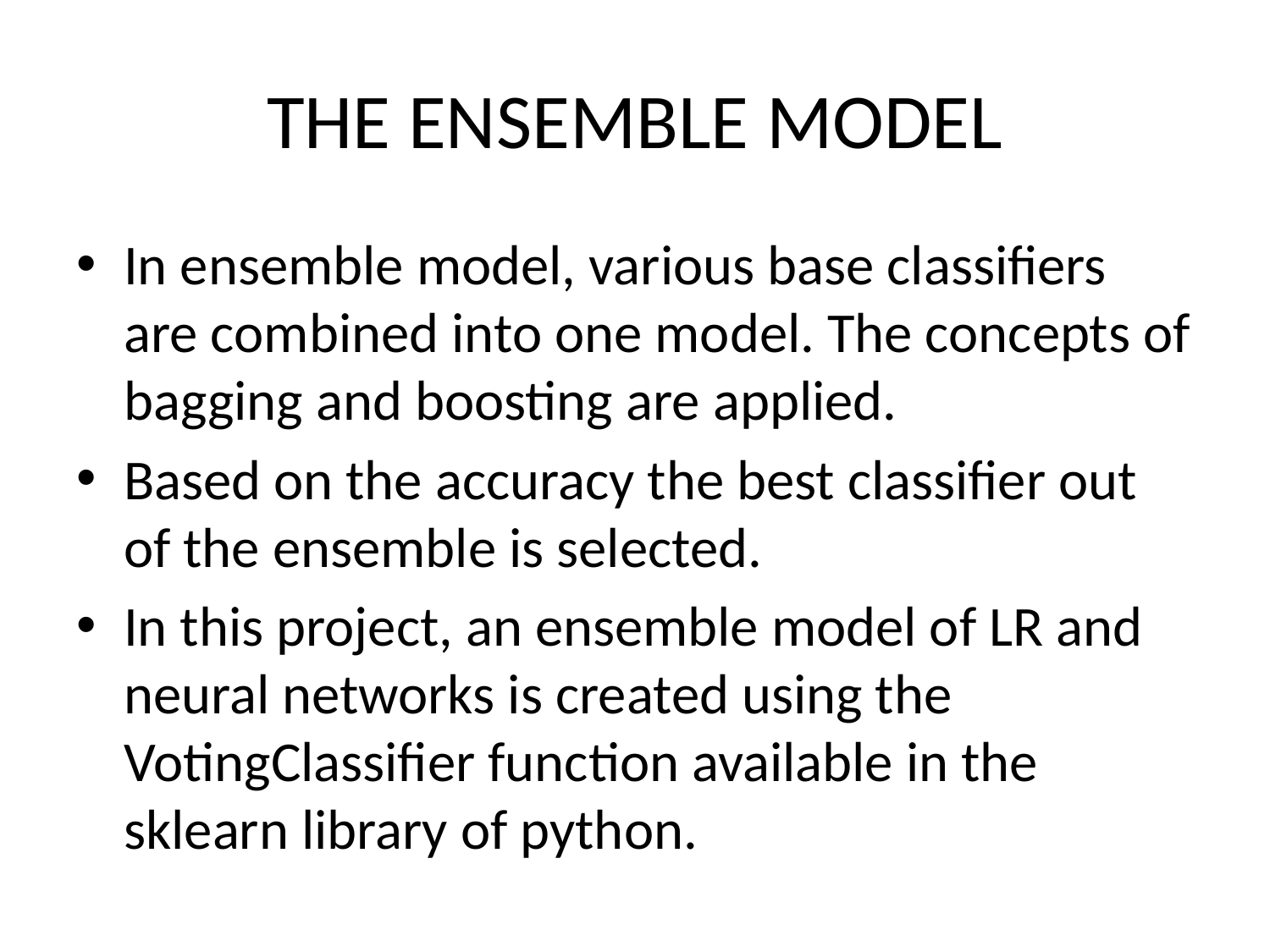

# THE ENSEMBLE MODEL
In ensemble model, various base classifiers are combined into one model. The concepts of bagging and boosting are applied.
Based on the accuracy the best classifier out of the ensemble is selected.
In this project, an ensemble model of LR and neural networks is created using the VotingClassifier function available in the sklearn library of python.